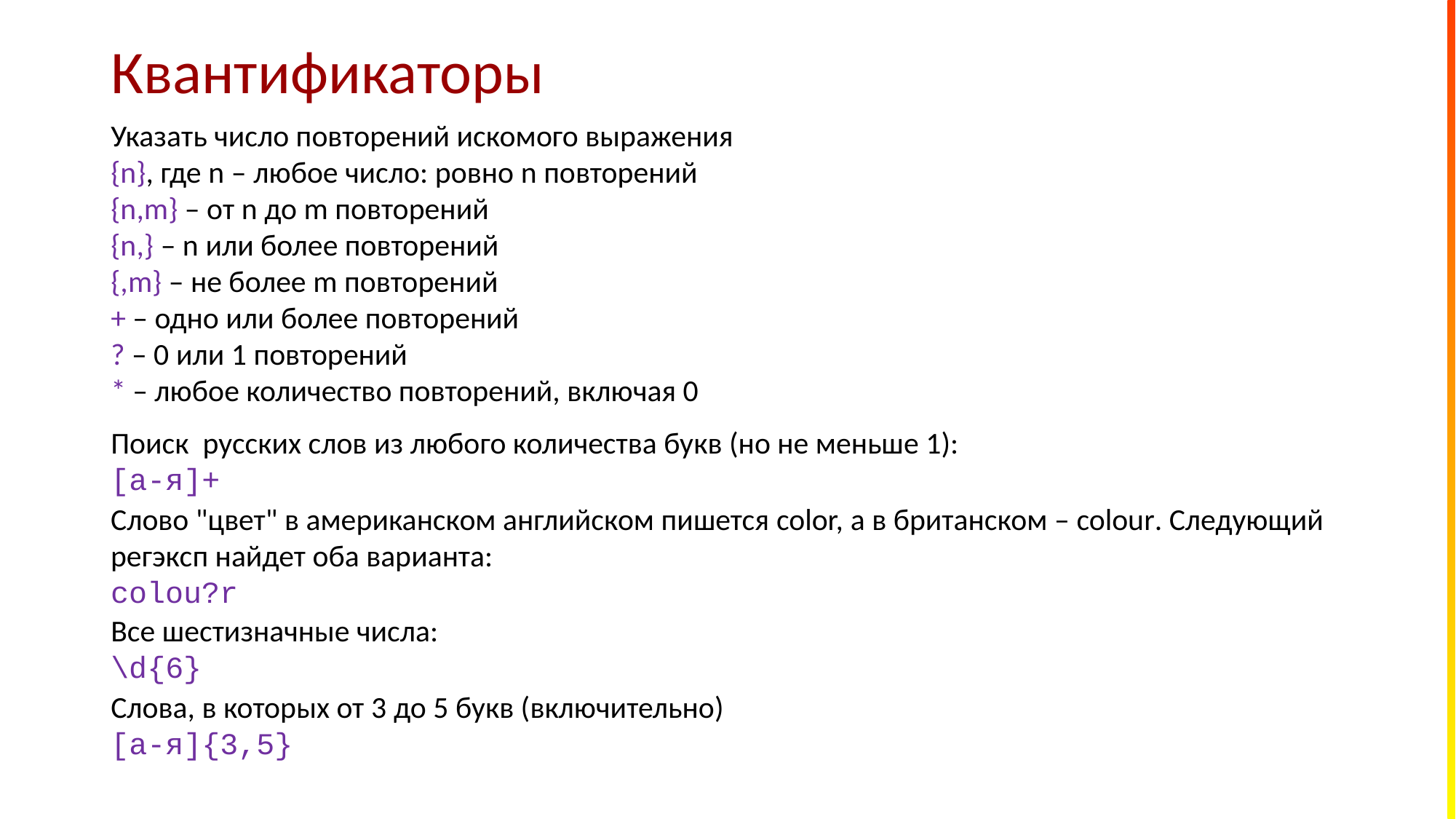

# Квантификаторы
Указать число повторений искомого выражения
{n}, где n – любое число: ровно n повторений
{n,m} – от n до m повторений
{n,} – n или более повторений
{,m} – не более m повторений
+ – одно или более повторений
? – 0 или 1 повторений
* – любое количество повторений, включая 0
Поиск  русских слов из любого количества букв (но не меньше 1):
[а-я]+
Слово "цвет" в американском английском пишется color, а в британском – colour. Следующий регэксп найдет оба варианта:
colou?r
Все шестизначные числа:
\d{6}
Слова, в которых от 3 до 5 букв (включительно)
[а-я]{3,5}